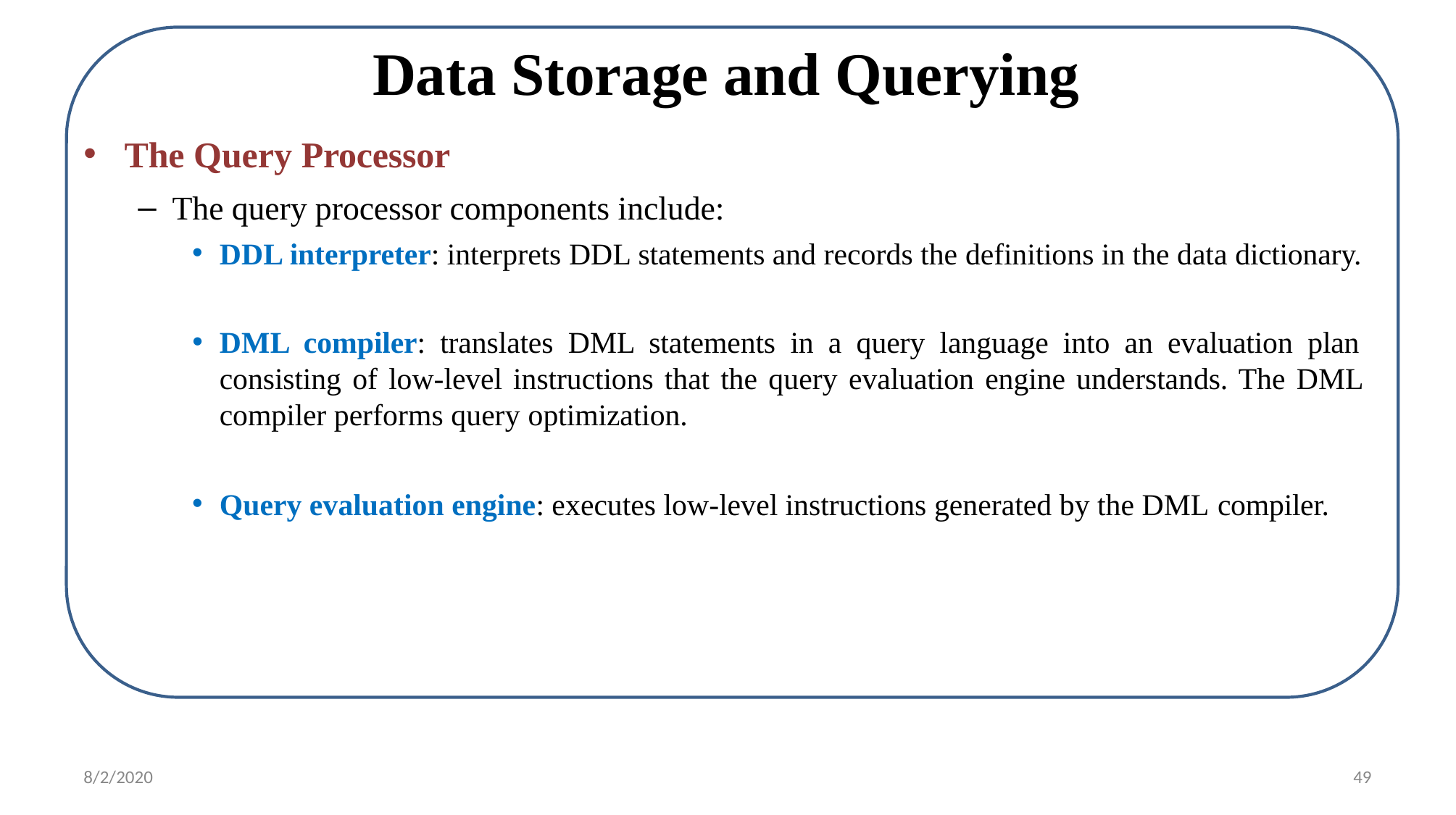

# Data Storage and Querying
The Query Processor
The query processor components include:
DDL interpreter: interprets DDL statements and records the definitions in the data dictionary.

DML compiler: translates DML statements in a query language into an evaluation plan  consisting of low-level instructions that the query evaluation engine understands. The DML  compiler performs query optimization.

Query evaluation engine: executes low-level instructions generated by the DML compiler.
8/2/2020
49